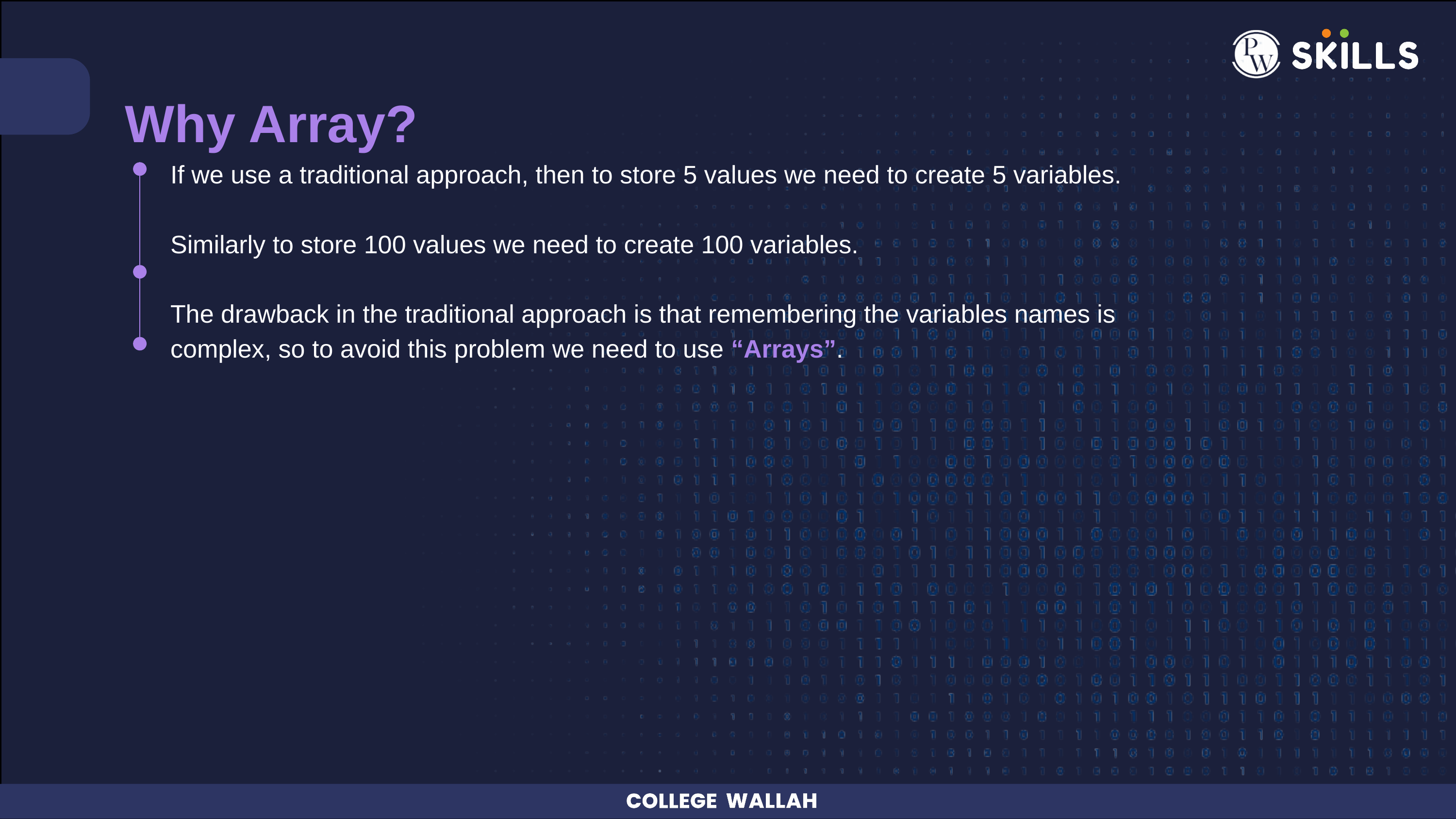

Why Array?
If we use a traditional approach, then to store 5 values we need to create 5 variables.

Similarly to store 100 values we need to create 100 variables.

The drawback in the traditional approach is that remembering the variables names is complex, so to avoid this problem we need to use “Arrays”.